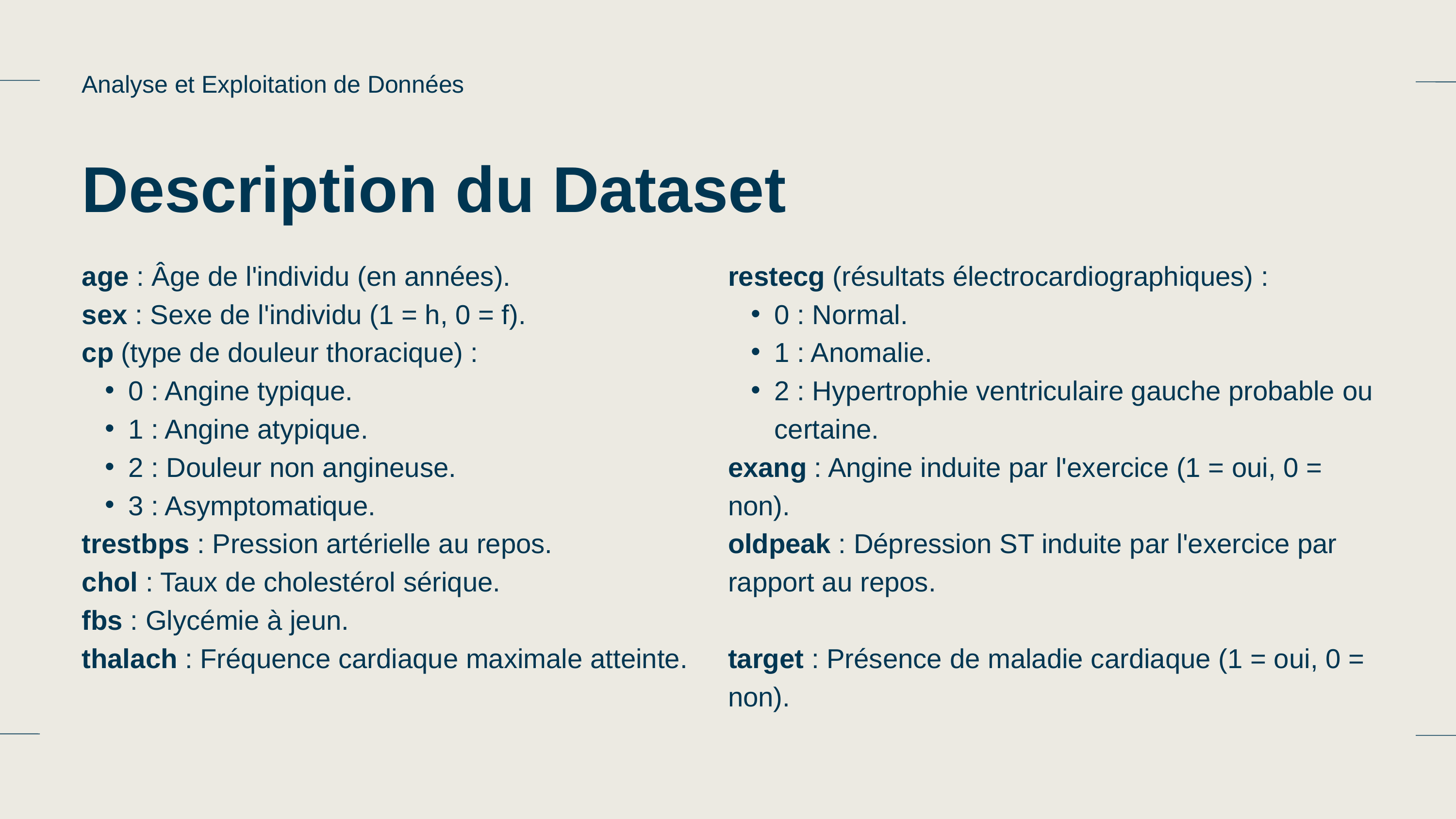

Analyse et Exploitation de Données

Description du Dataset
age : Âge de l'individu (en années).
sex : Sexe de l'individu (1 = h, 0 = f).
cp (type de douleur thoracique) :
0 : Angine typique.
1 : Angine atypique.
2 : Douleur non angineuse.
3 : Asymptomatique.
trestbps : Pression artérielle au repos.
chol : Taux de cholestérol sérique.
fbs : Glycémie à jeun.
thalach : Fréquence cardiaque maximale atteinte.
restecg (résultats électrocardiographiques) :
0 : Normal.
1 : Anomalie.
2 : Hypertrophie ventriculaire gauche probable ou certaine.
exang : Angine induite par l'exercice (1 = oui, 0 = non).
oldpeak : Dépression ST induite par l'exercice par rapport au repos.

target : Présence de maladie cardiaque (1 = oui, 0 = non).